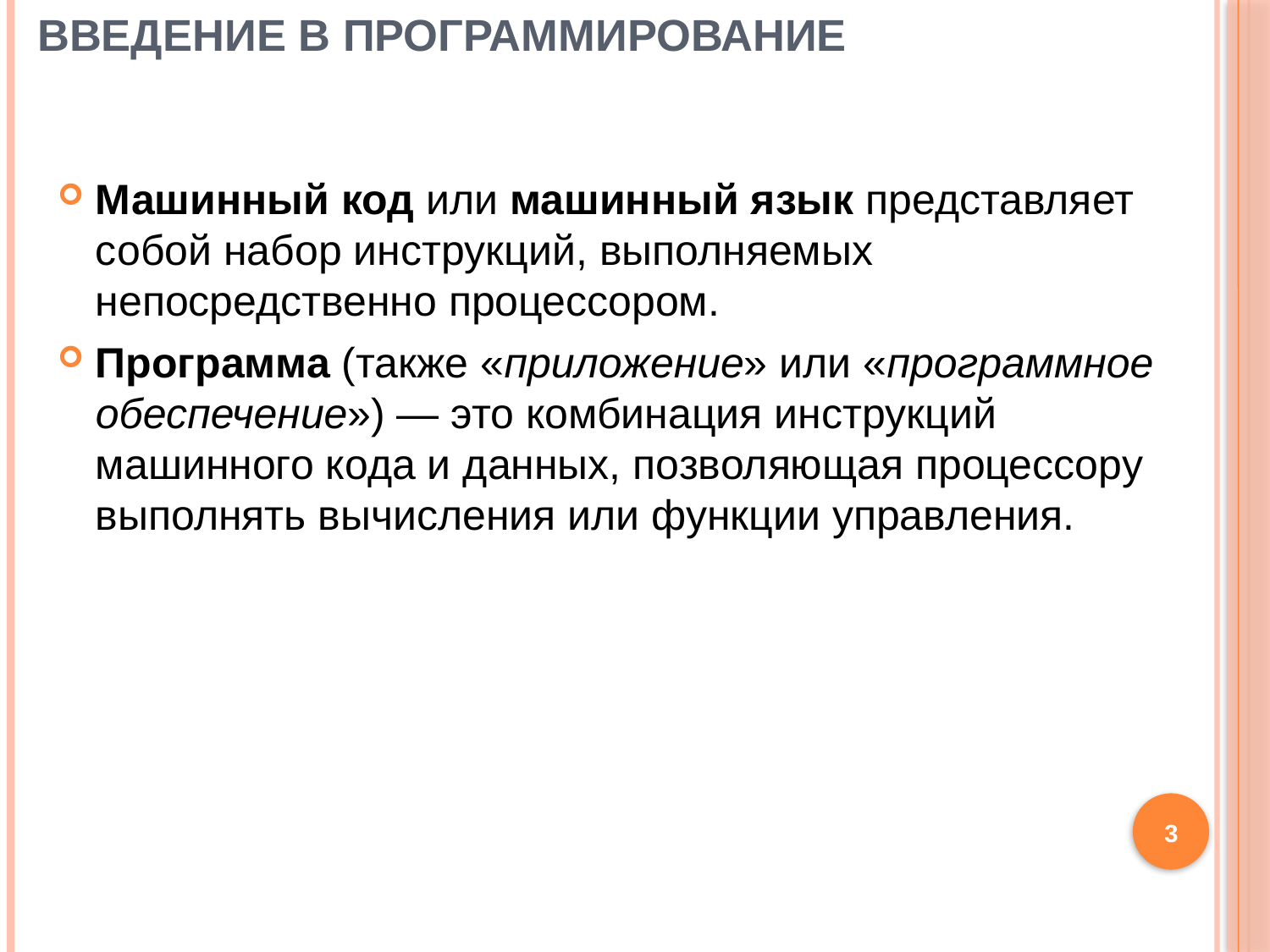

# Введение в программирование
Машинный код или машинный язык представляет собой набор инструкций, выполняемых непосредственно процессором.
Программа (также «приложение» или «программное обеспечение») — это комбинация инструкций машинного кода и данных, позволяющая процессору выполнять вычисления или функции управления.
3